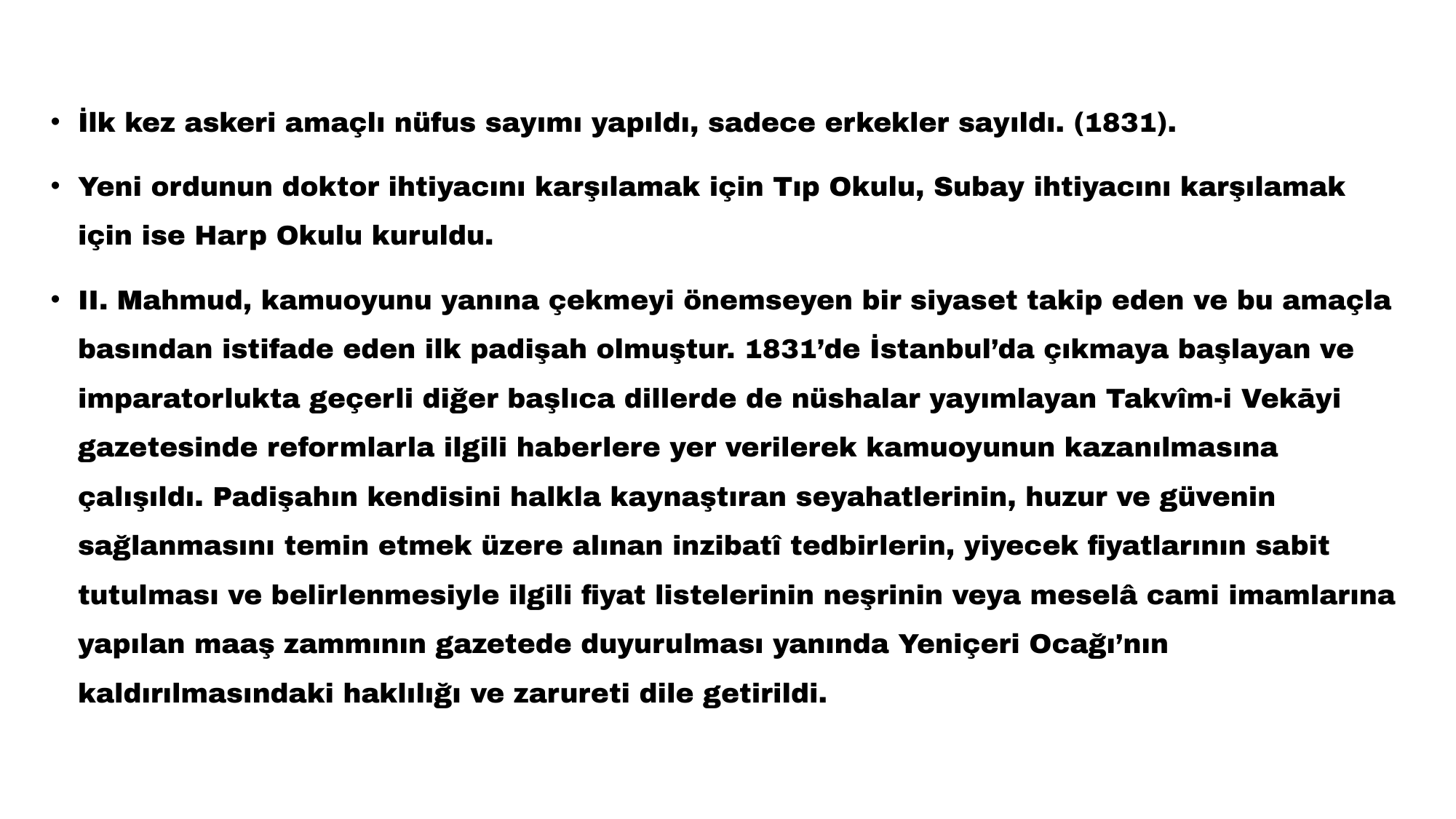

#
İlk kez askeri amaçlı nüfus sayımı yapıldı, sadece erkekler sayıldı. (1831).
Yeni ordunun doktor ihtiyacını karşılamak için Tıp Okulu, Subay ihtiyacını karşılamak için ise Harp Okulu kuruldu.
II. Mahmud, kamuoyunu yanına çekmeyi önemseyen bir siyaset takip eden ve bu amaçla basından istifade eden ilk padişah olmuştur. 1831’de İstanbul’da çıkmaya başlayan ve imparatorlukta geçerli diğer başlıca dillerde de nüshalar yayımlayan Takvîm-i Vekāyi gazetesinde reformlarla ilgili haberlere yer verilerek kamuoyunun kazanılmasına çalışıldı. Padişahın kendisini halkla kaynaştıran seyahatlerinin, huzur ve güvenin sağlanmasını temin etmek üzere alınan inzibatî tedbirlerin, yiyecek fiyatlarının sabit tutulması ve belirlenmesiyle ilgili fiyat listelerinin neşrinin veya meselâ cami imamlarına yapılan maaş zammının gazetede duyurulması yanında Yeniçeri Ocağı’nın kaldırılmasındaki haklılığı ve zarureti dile getirildi.